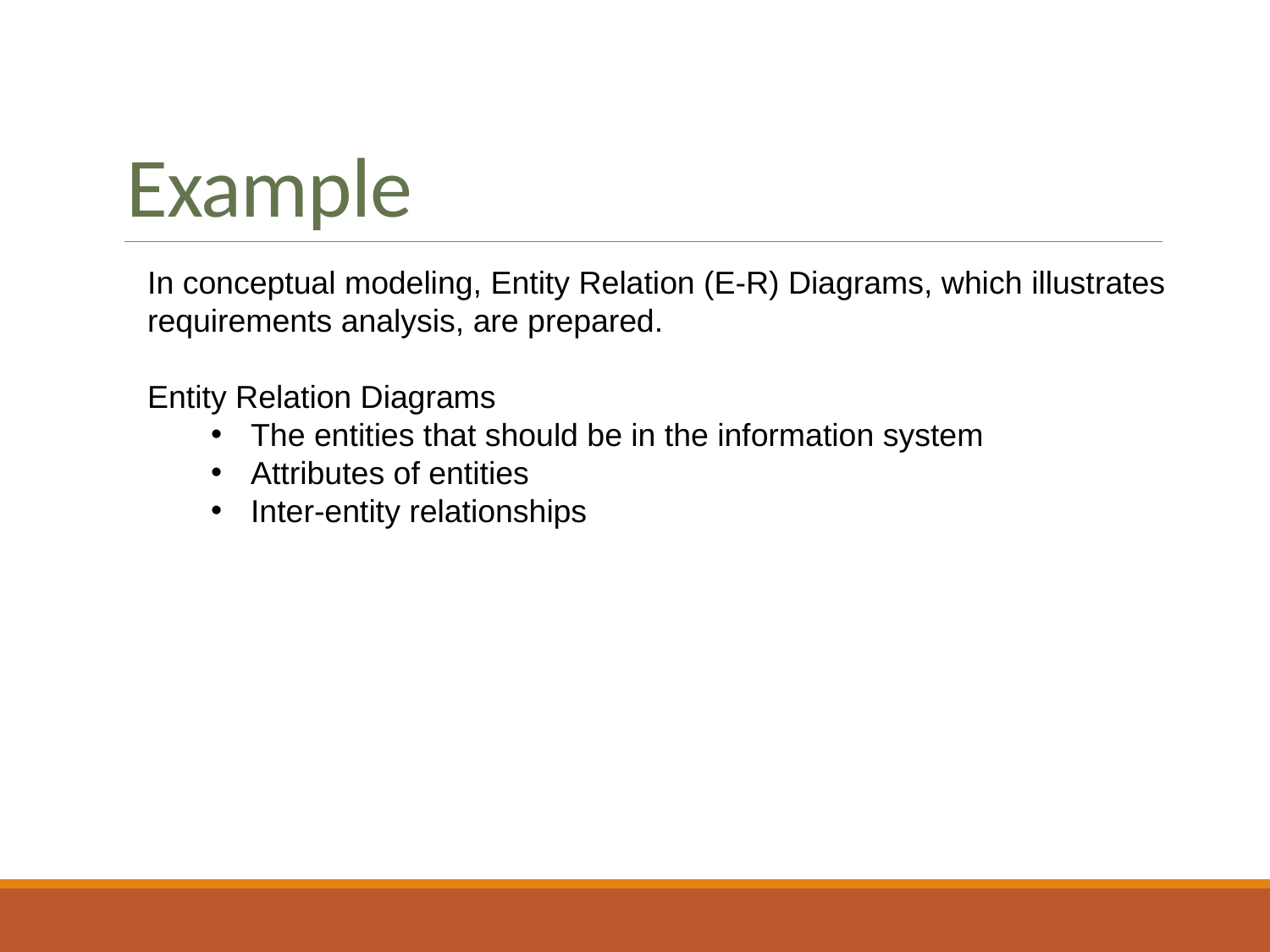

# Example
In conceptual modeling, Entity Relation (E-R) Diagrams, which illustrates requirements analysis, are prepared.

Entity Relation Diagrams
The entities that should be in the information system
Attributes of entities
Inter-entity relationships